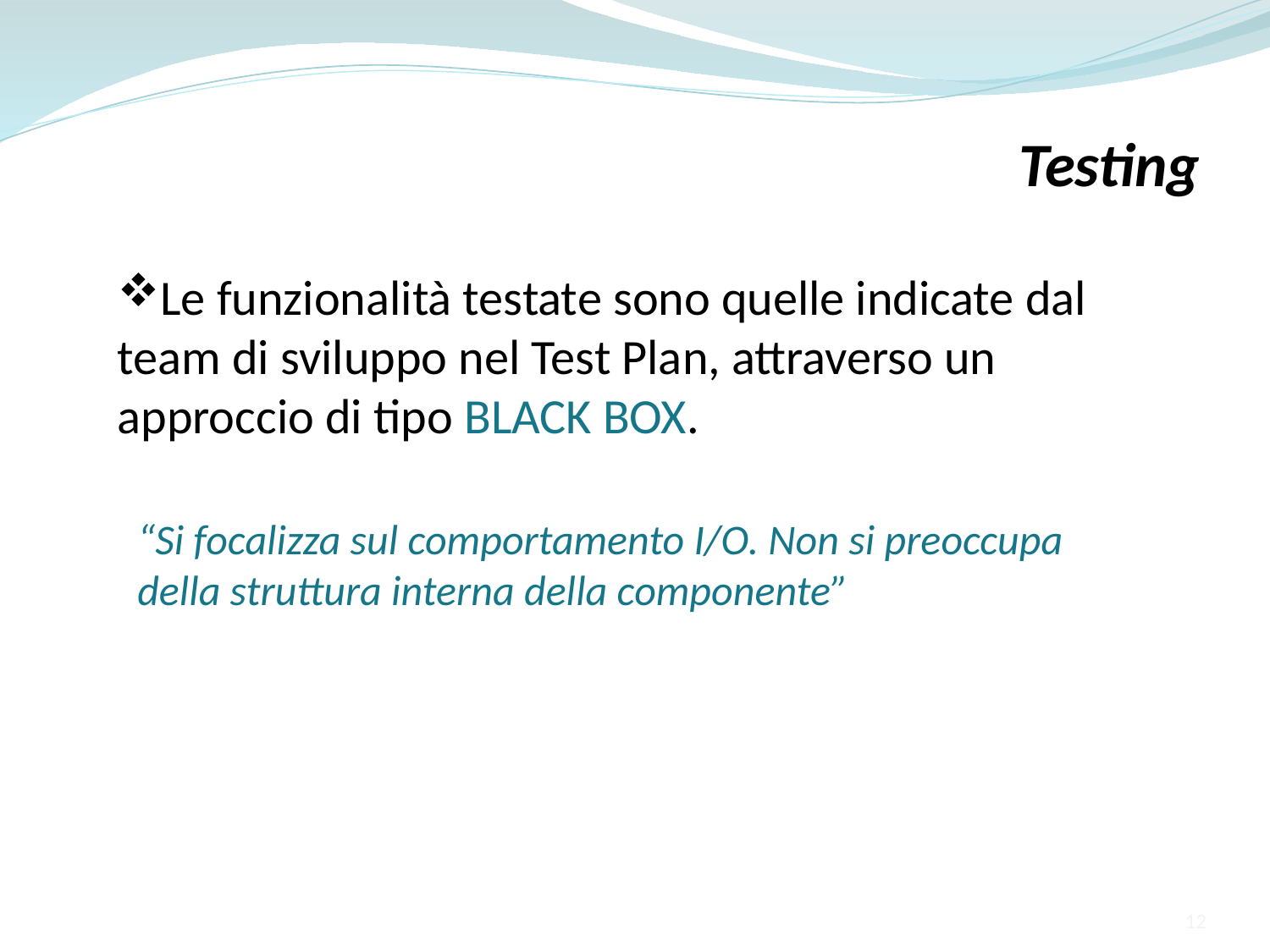

Testing
Le funzionalità testate sono quelle indicate dal team di sviluppo nel Test Plan, attraverso un approccio di tipo BLACK BOX.
“Si focalizza sul comportamento I/O. Non si preoccupa della struttura interna della componente”

12